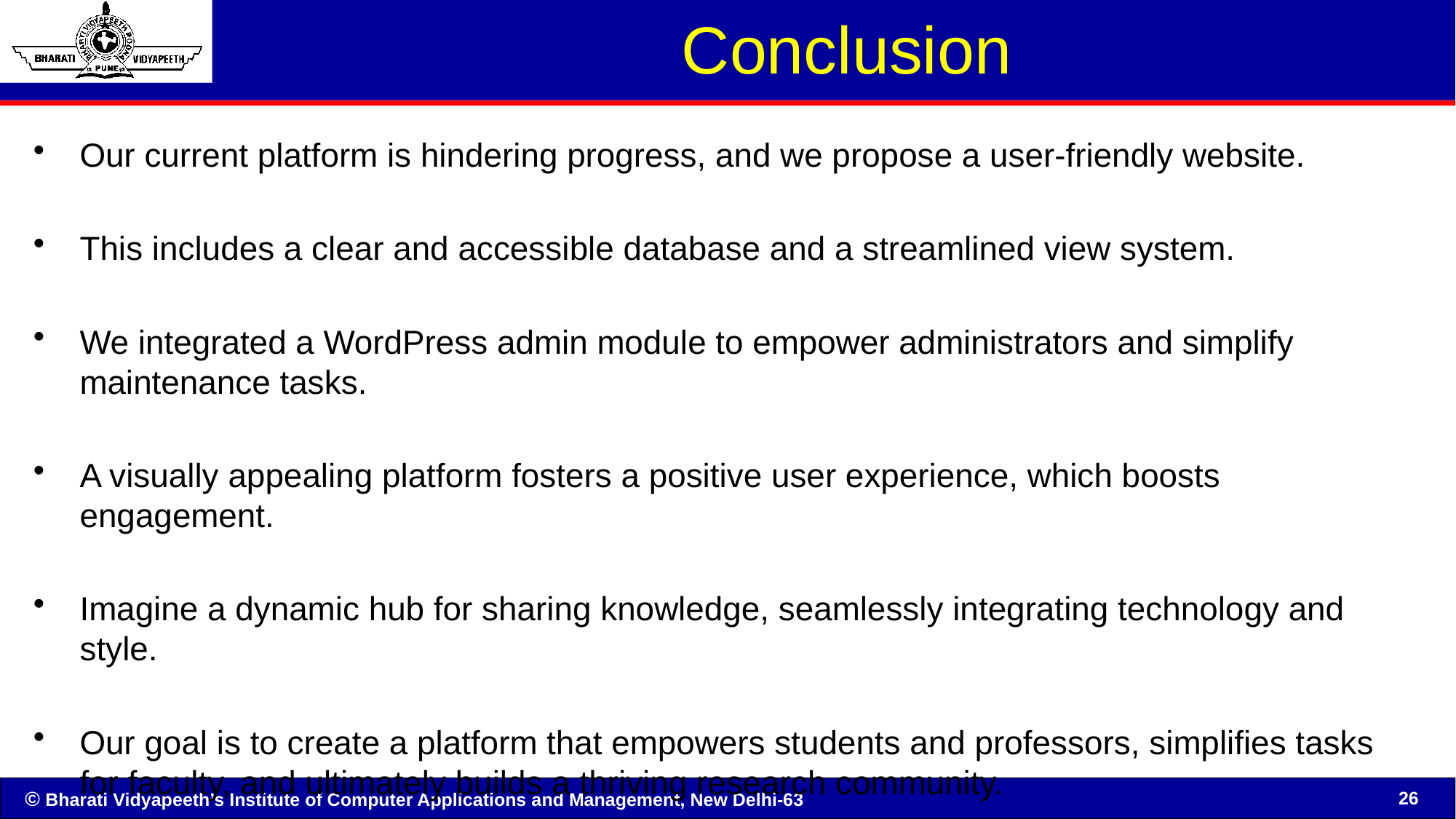

# Conclusion
Our current platform is hindering progress, and we propose a user-friendly website.

This includes a clear and accessible database and a streamlined view system.

We integrated a WordPress admin module to empower administrators and simplify maintenance tasks.

A visually appealing platform fosters a positive user experience, which boosts engagement.

Imagine a dynamic hub for sharing knowledge, seamlessly integrating technology and style.

Our goal is to create a platform that empowers students and professors, simplifies tasks for faculty, and ultimately builds a thriving research community.